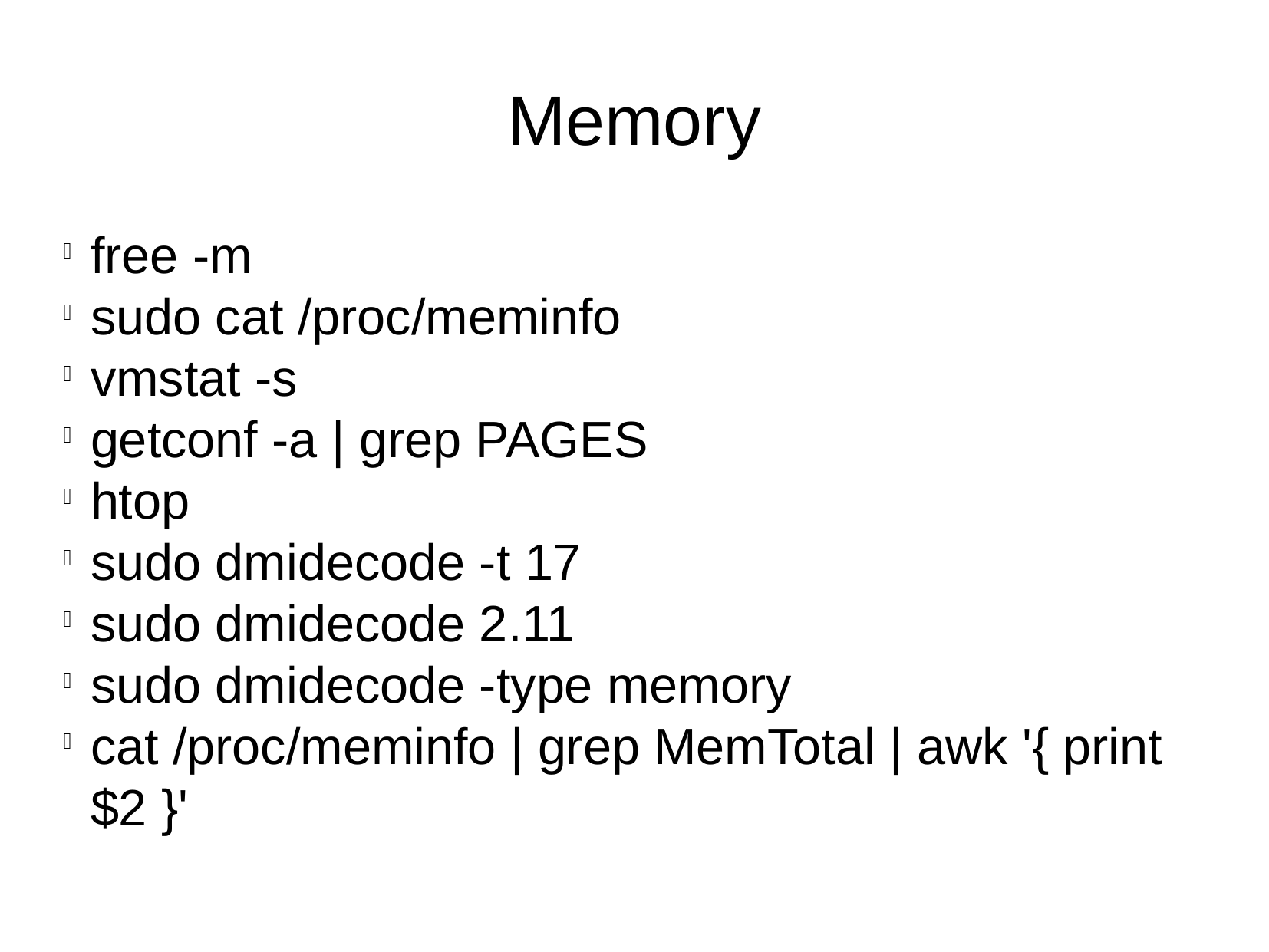

Memory
free -m
sudo cat /proc/meminfo
vmstat -s
getconf -a | grep PAGES
htop
sudo dmidecode -t 17
sudo dmidecode 2.11
sudo dmidecode -type memory
cat /proc/meminfo | grep MemTotal | awk '{ print $2 }'